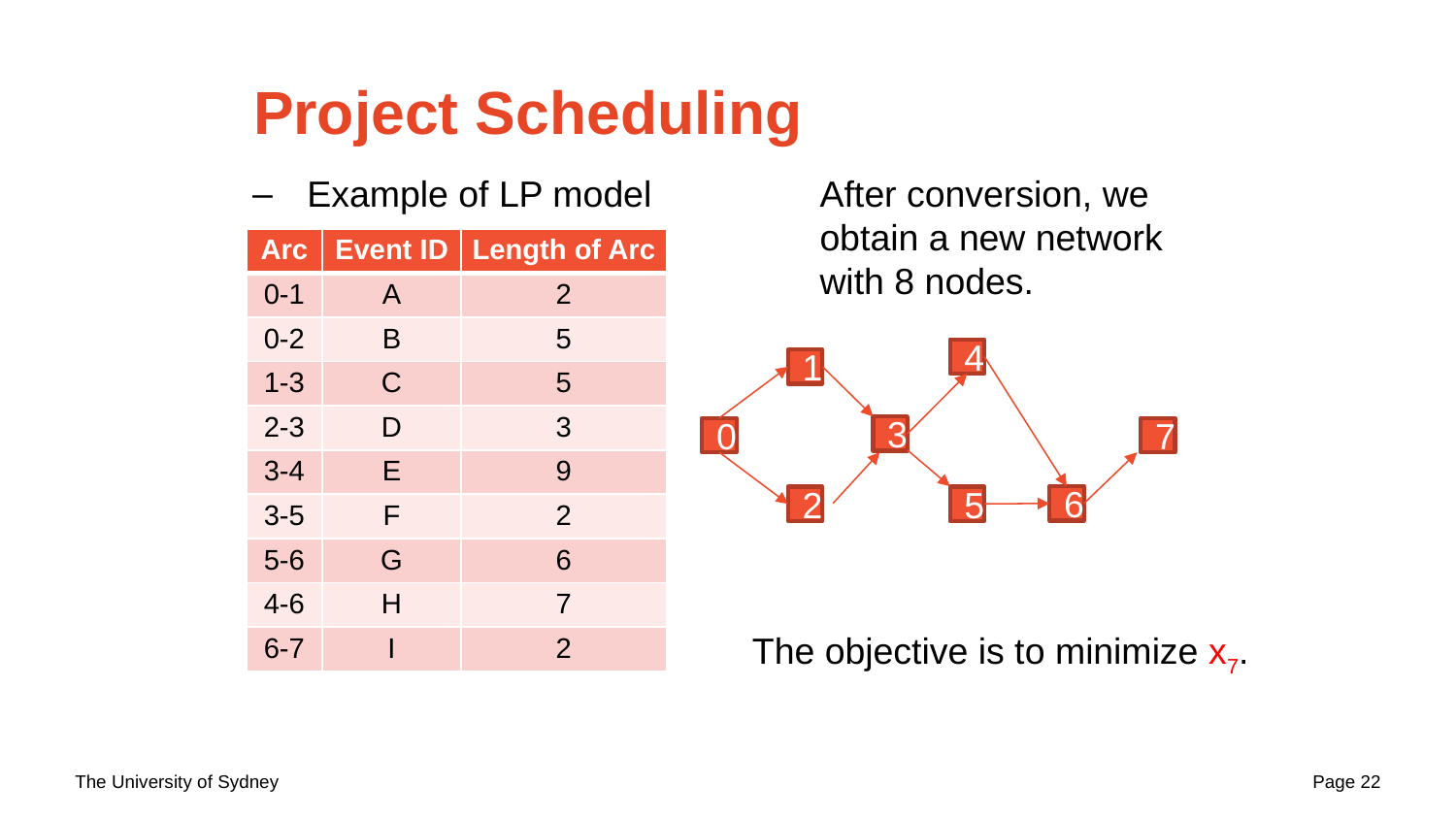

# Project Scheduling
After conversion, we obtain a new network with 8 nodes.
Example of LP model
| Arc | Event ID | Length of Arc |
| --- | --- | --- |
| 0-1 | A | 2 |
| 0-2 | B | 5 |
| 1-3 | C | 5 |
| 2-3 | D | 3 |
| 3-4 | E | 9 |
| 3-5 | F | 2 |
| 5-6 | G | 6 |
| 4-6 | H | 7 |
| 6-7 | I | 2 |
4
1
3
0
7
6
2
5
The objective is to minimize x7.